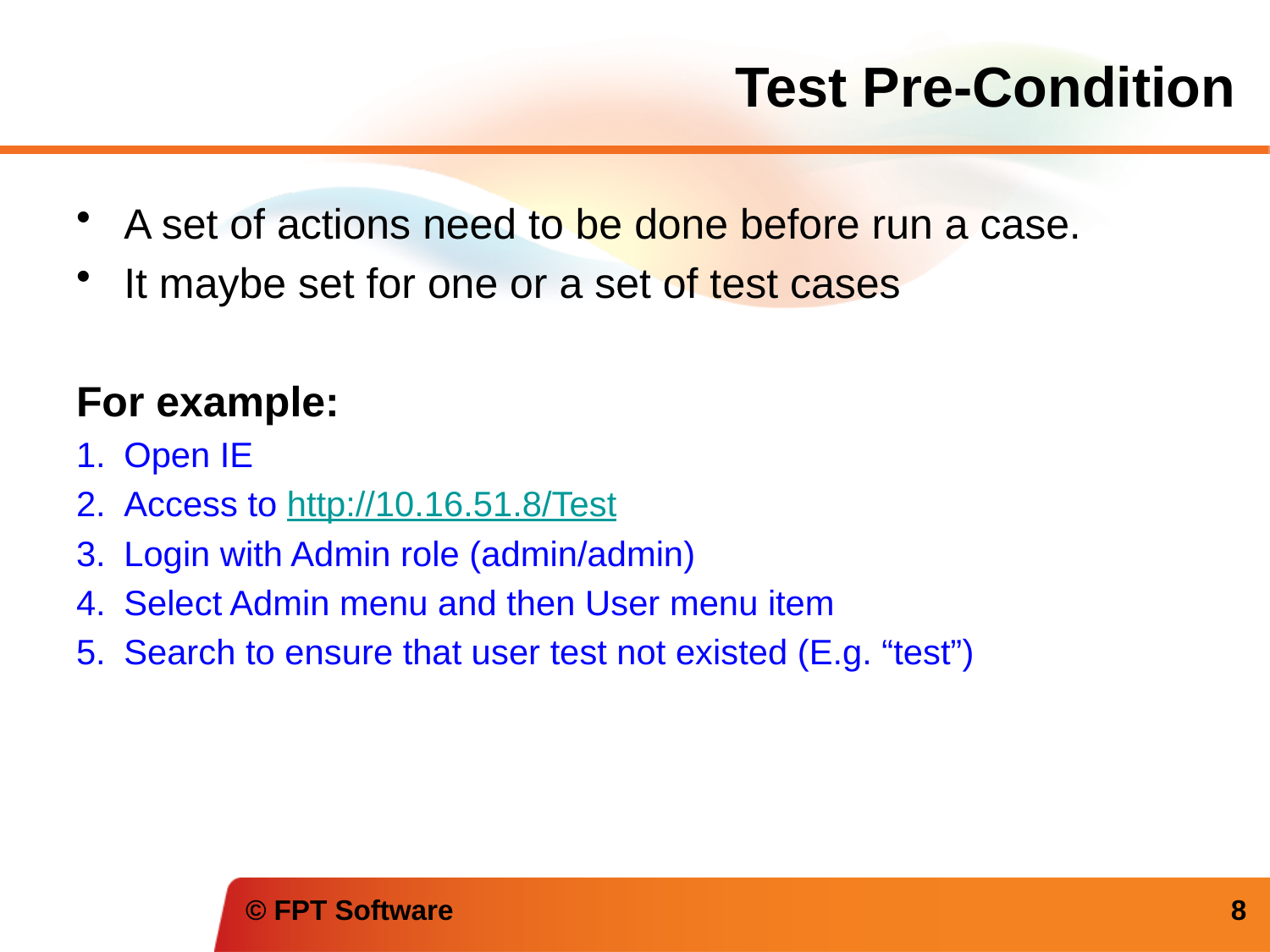

# Test Pre-Condition
A set of actions need to be done before run a case.
It maybe set for one or a set of test cases

For example:
Open IE
Access to http://10.16.51.8/Test
Login with Admin role (admin/admin)
Select Admin menu and then User menu item
Search to ensure that user test not existed (E.g. “test”)